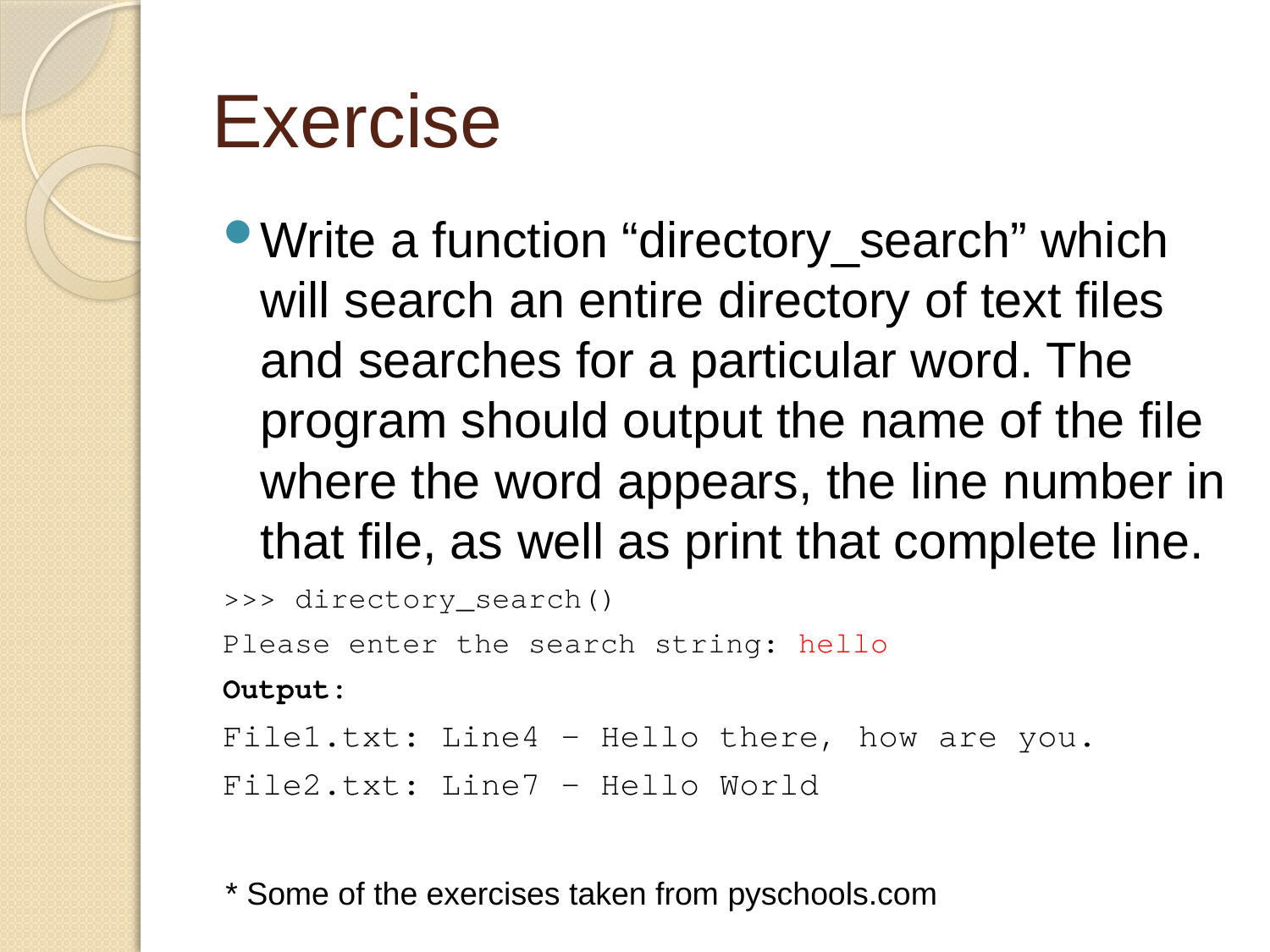

# Exercise
Write a function “directory_search” which will search an entire directory of text files and searches for a particular word. The program should output the name of the file where the word appears, the line number in that file, as well as print that complete line.
>>> directory_search()
Please enter the search string: hello
Output:
File1.txt: Line4 – Hello there, how are you.
File2.txt: Line7 – Hello World

* Some of the exercises taken from pyschools.com